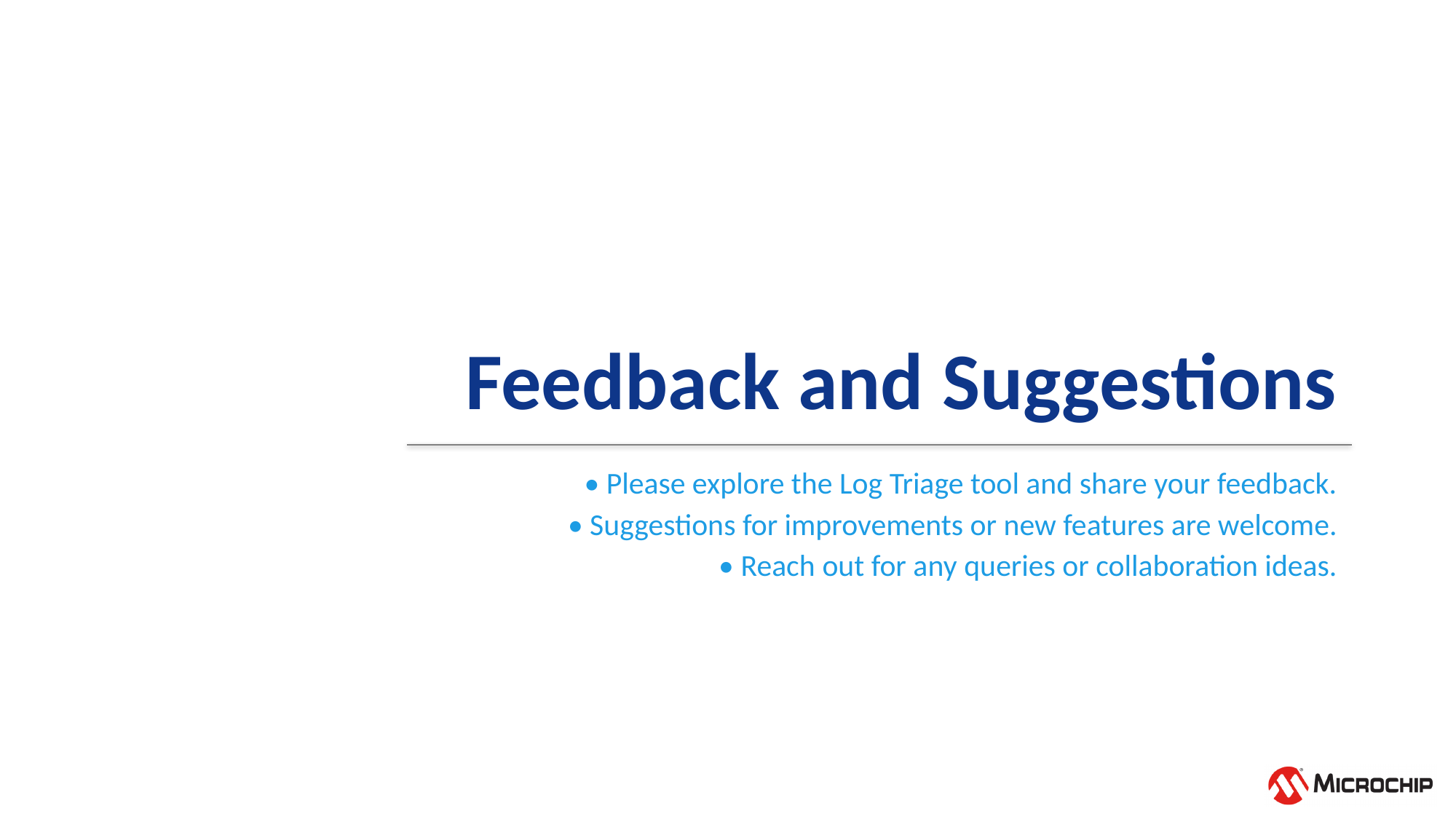

# Feedback and Suggestions
• Please explore the Log Triage tool and share your feedback.
• Suggestions for improvements or new features are welcome.
• Reach out for any queries or collaboration ideas.